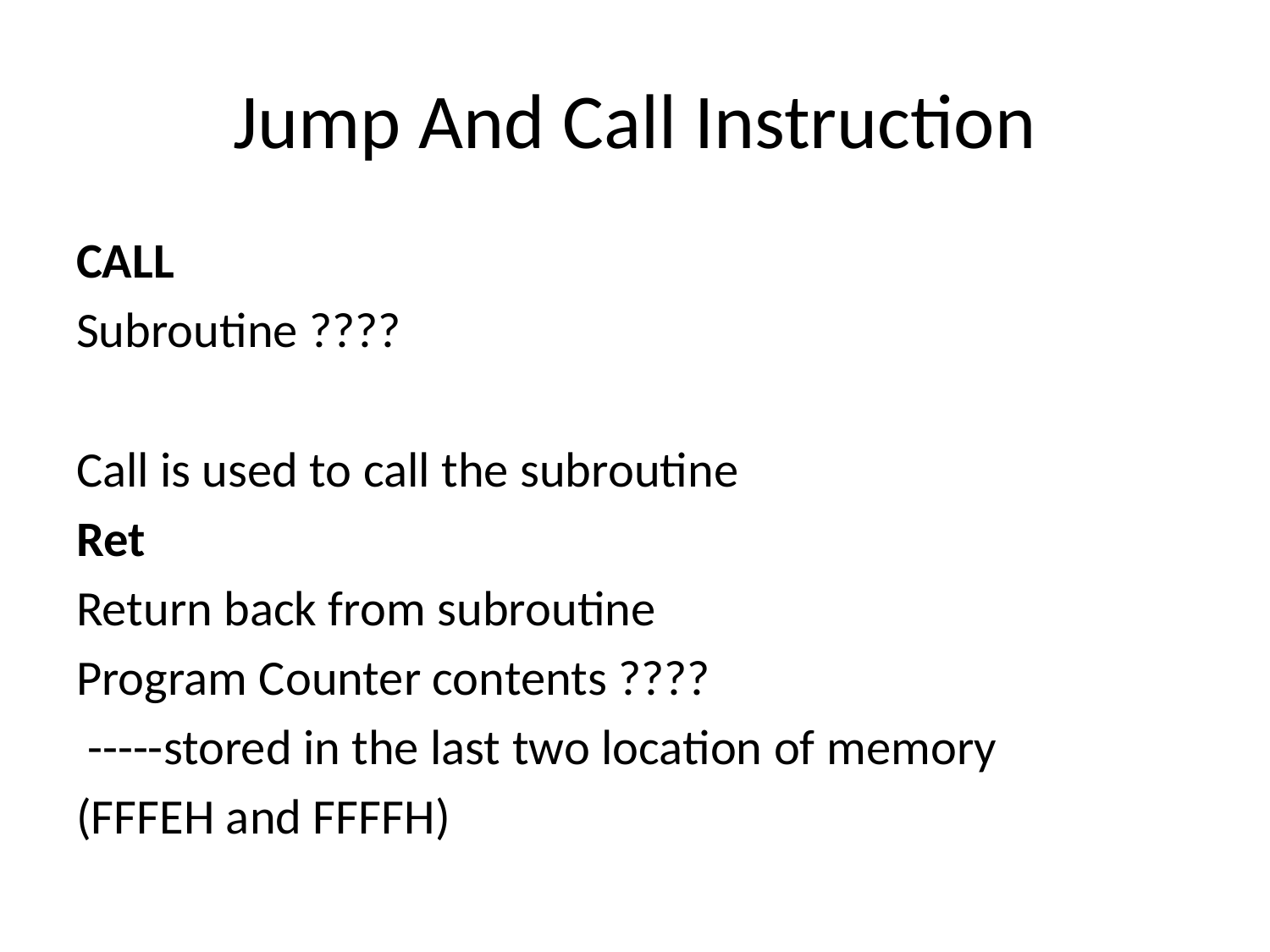

# Jump And Call Instruction
CALL
Subroutine ????

Call is used to call the subroutine
Ret
Return back from subroutine
Program Counter contents ????
 -----stored in the last two location of memory
(FFFEH and FFFFH)